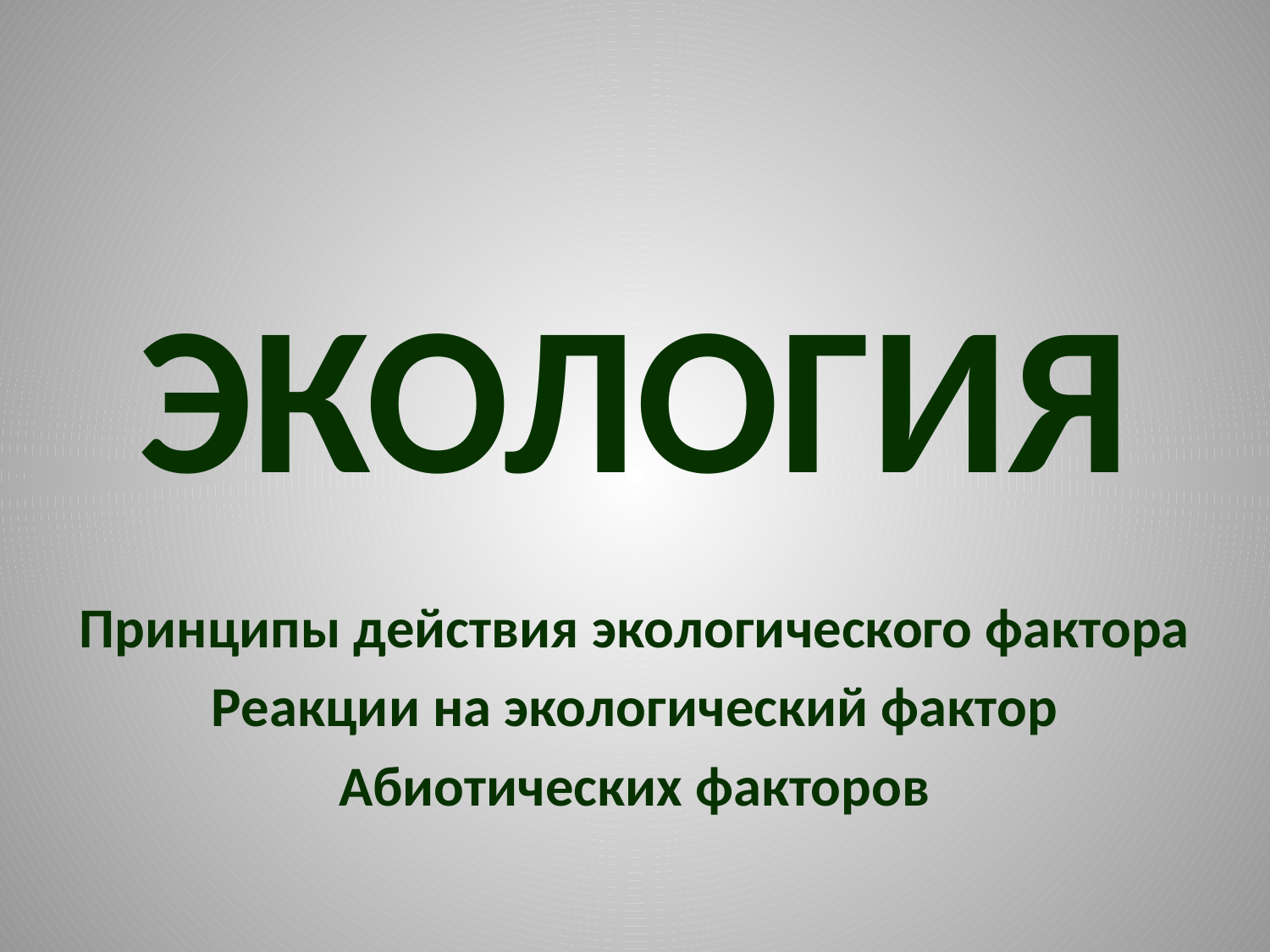

# ЭКОЛОГИЯ

Принципы действия экологического фактора
Реакции на экологический фактор
Абиотических факторов